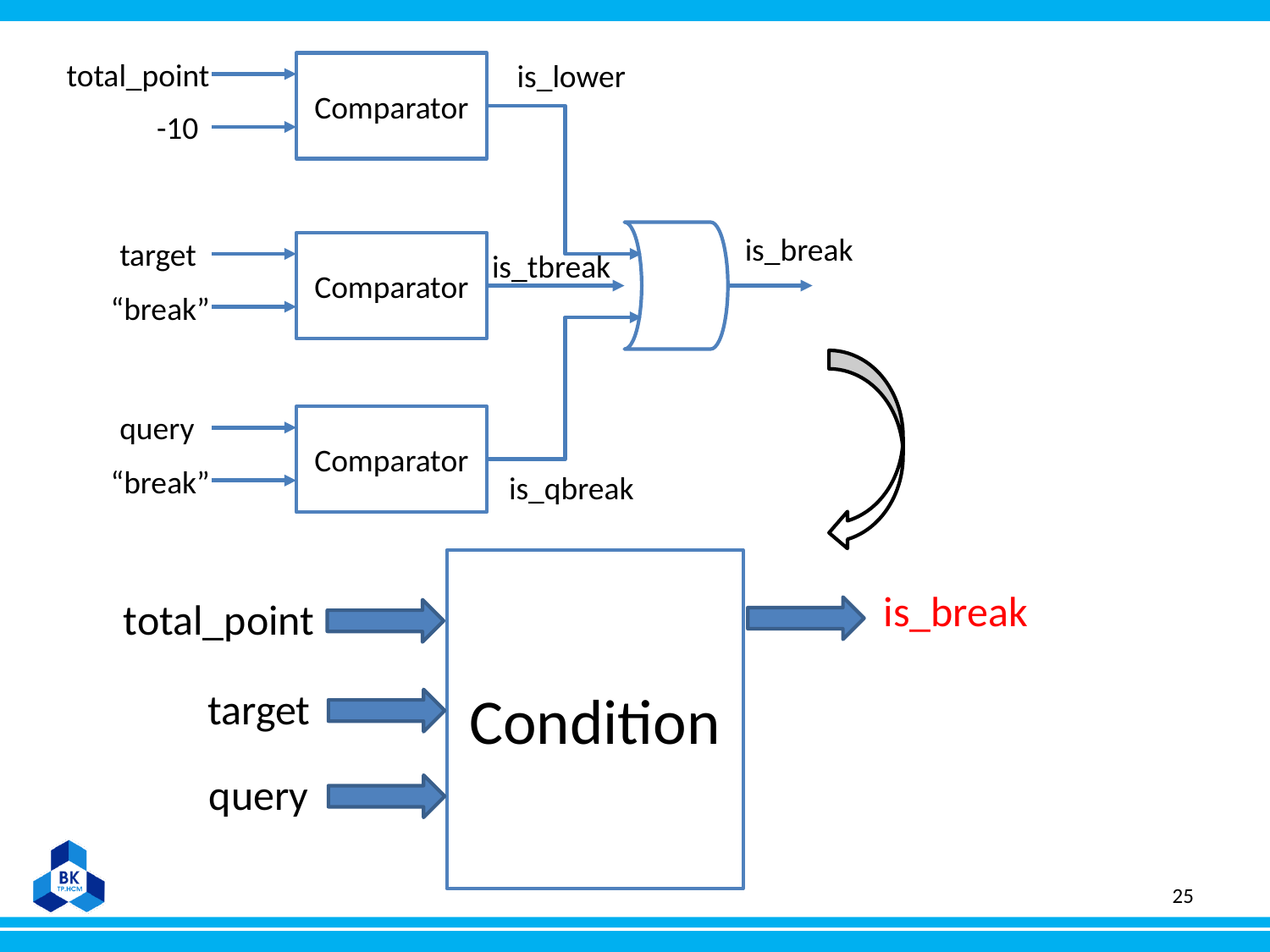

total_point
is_lower
Comparator
-10

is_break
target
Comparator
is_tbreak
“break”

query
Comparator
“break”
is_qbreak
Condition
is_break
total_point

target

query

25